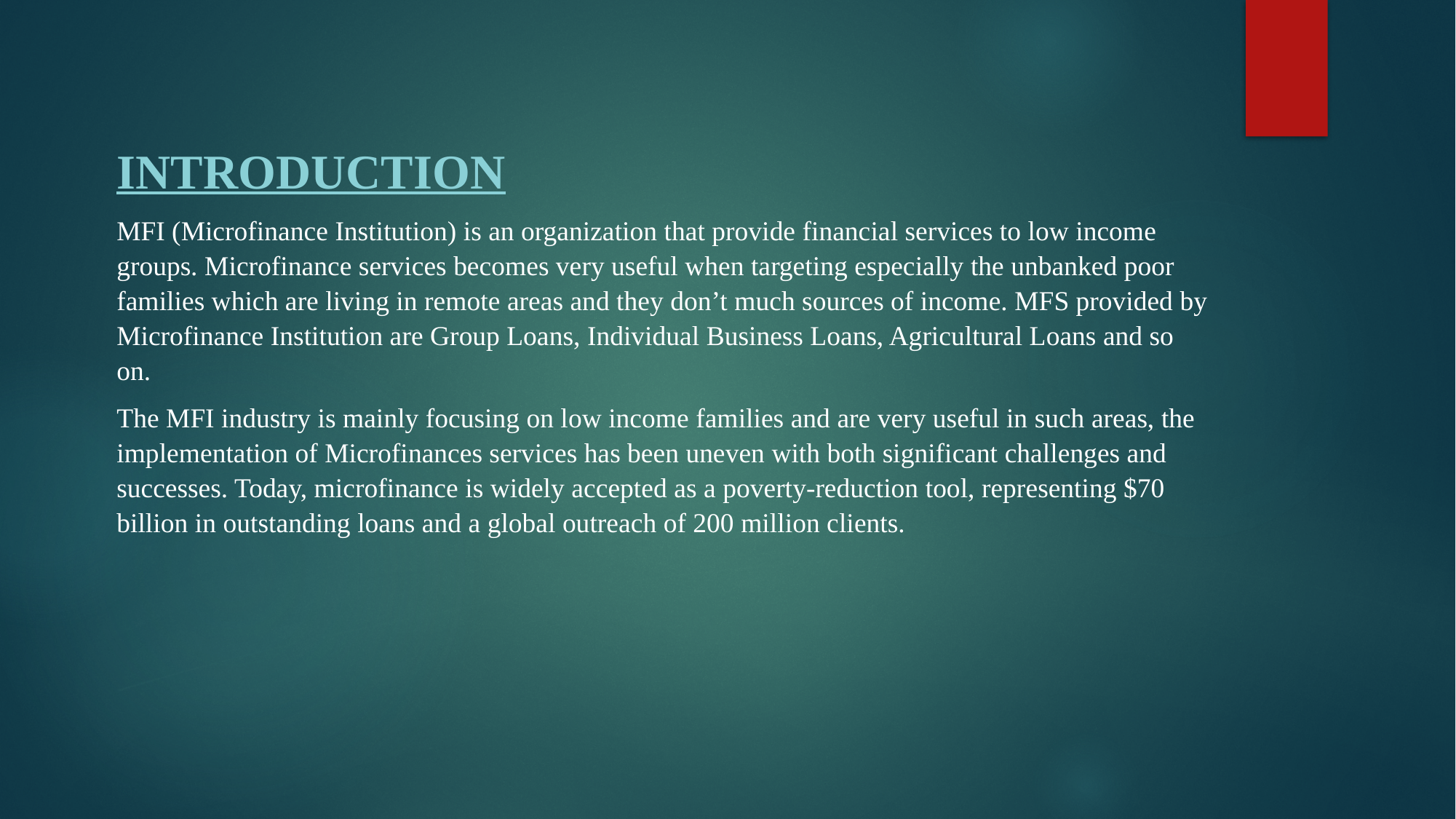

INTRODUCTION
MFI (Microfinance Institution) is an organization that provide financial services to low income groups. Microfinance services becomes very useful when targeting especially the unbanked poor families which are living in remote areas and they don’t much sources of income. MFS provided by Microfinance Institution are Group Loans, Individual Business Loans, Agricultural Loans and so on.
The MFI industry is mainly focusing on low income families and are very useful in such areas, the implementation of Microfinances services has been uneven with both significant challenges and successes. Today, microfinance is widely accepted as a poverty-reduction tool, representing $70 billion in outstanding loans and a global outreach of 200 million clients.